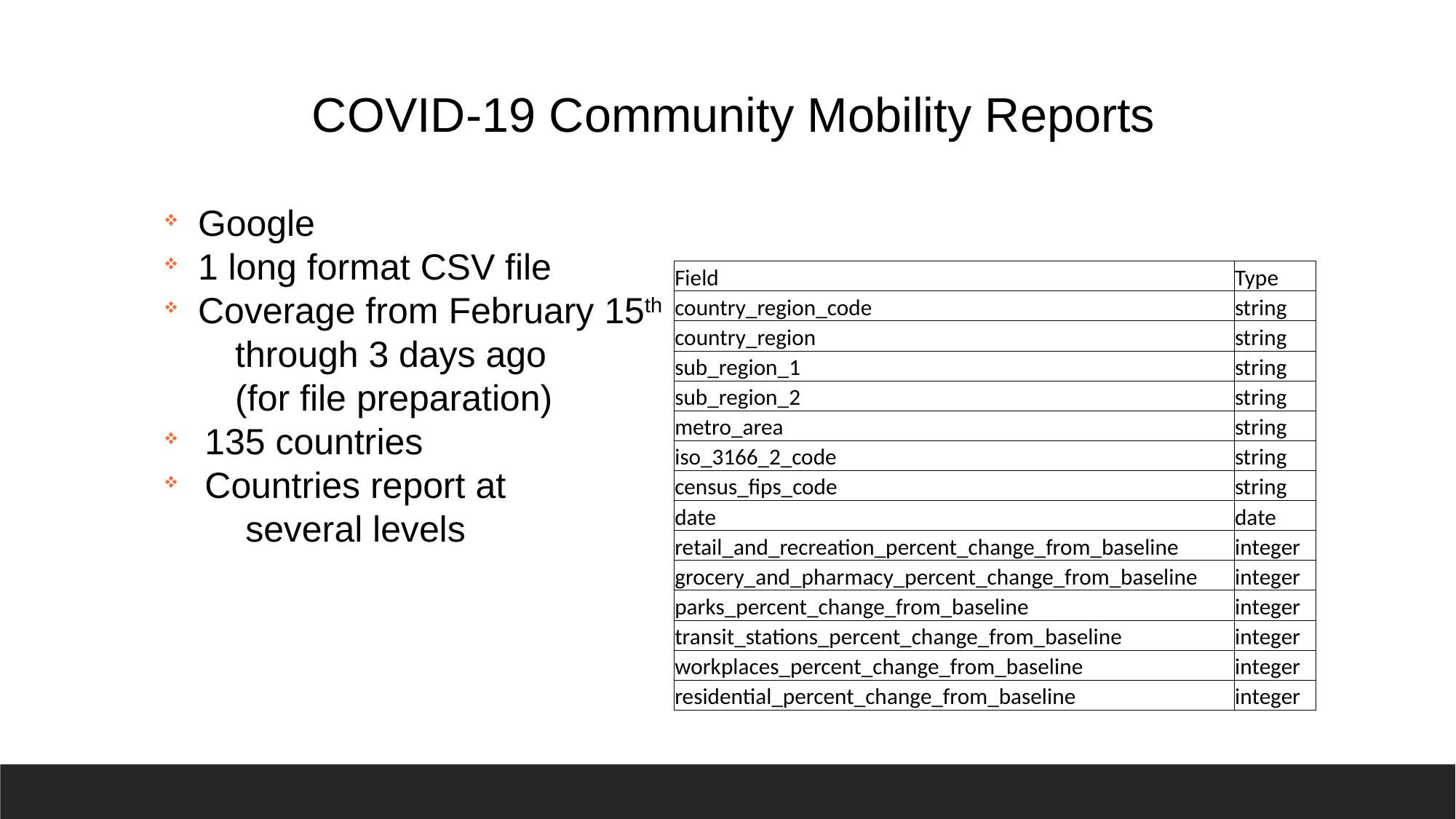

COVID-19 Community Mobility Reports

Google
1 long format CSV file
Coverage from February 15th
       through 3 days ago
       (for file preparation)
135 countries
Countries report at
        several levels

| Field | Type |
| --- | --- |
| country\_region\_code | string |
| country\_region | string |
| sub\_region\_1 | string |
| sub\_region\_2 | string |
| metro\_area | string |
| iso\_3166\_2\_code | string |
| census\_fips\_code | string |
| date | date |
| retail\_and\_recreation\_percent\_change\_from\_baseline | integer |
| grocery\_and\_pharmacy\_percent\_change\_from\_baseline | integer |
| parks\_percent\_change\_from\_baseline | integer |
| transit\_stations\_percent\_change\_from\_baseline | integer |
| workplaces\_percent\_change\_from\_baseline | integer |
| residential\_percent\_change\_from\_baseline | integer |